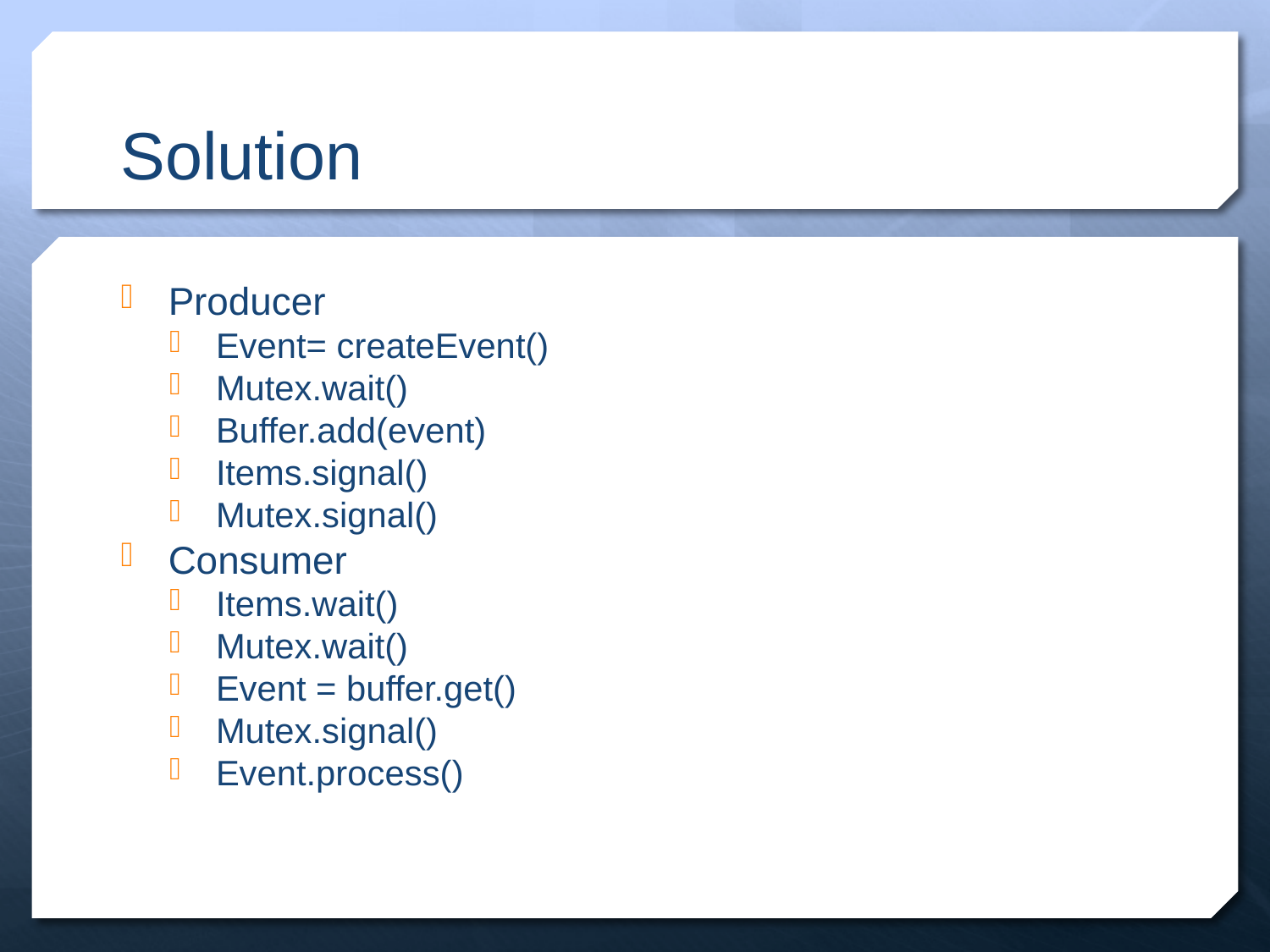

Solution
Producer
Event= createEvent()
Mutex.wait()
Buffer.add(event)
Items.signal()
Mutex.signal()
Consumer
Items.wait()
Mutex.wait()
Event = buffer.get()
Mutex.signal()
Event.process()